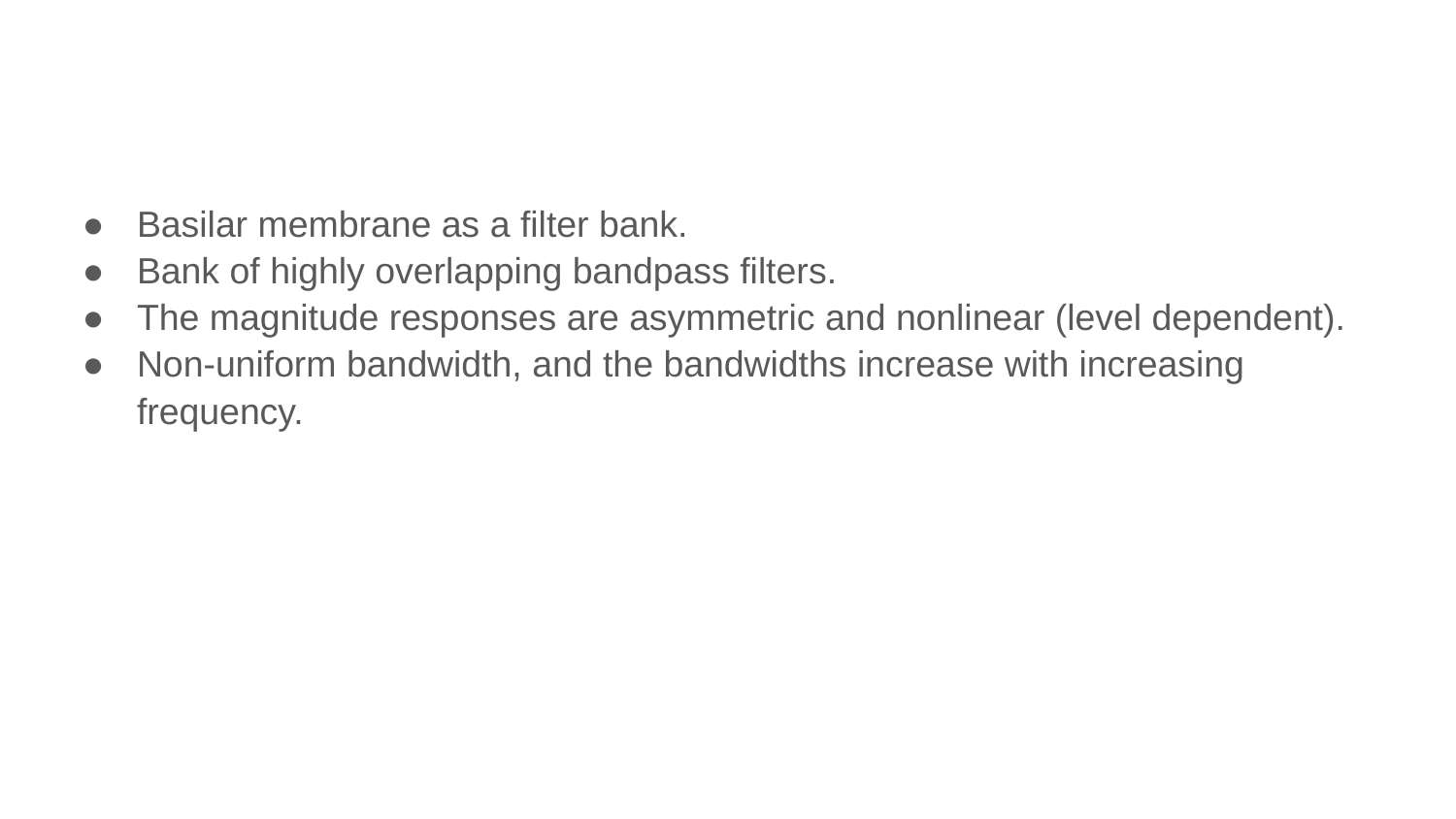

#
Basilar membrane as a filter bank.
Bank of highly overlapping bandpass filters.
The magnitude responses are asymmetric and nonlinear (level dependent).
Non-uniform bandwidth, and the bandwidths increase with increasing frequency.